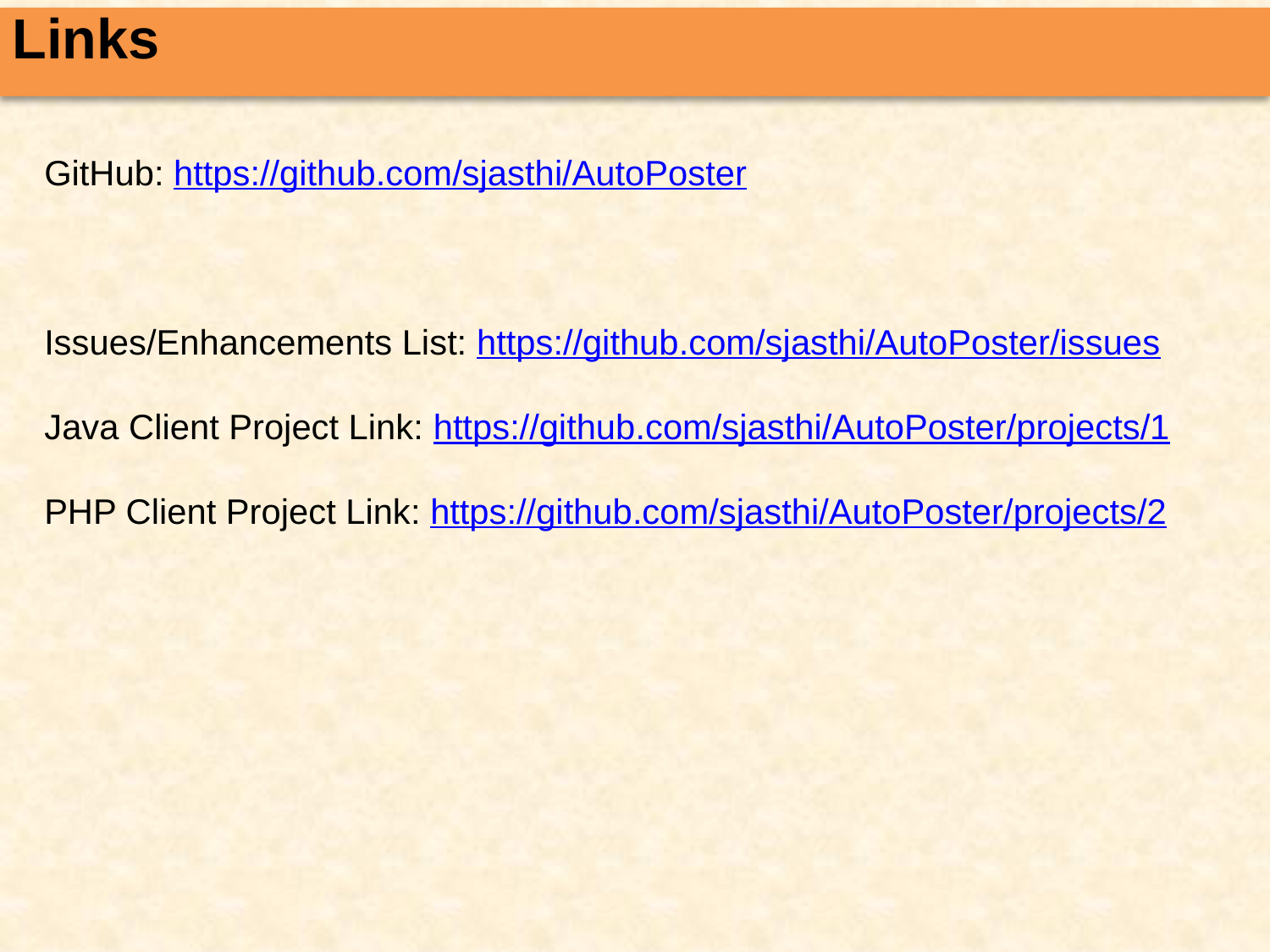

Links
GitHub: https://github.com/sjasthi/AutoPoster

Issues/Enhancements List: https://github.com/sjasthi/AutoPoster/issues
Java Client Project Link: https://github.com/sjasthi/AutoPoster/projects/1
PHP Client Project Link: https://github.com/sjasthi/AutoPoster/projects/2